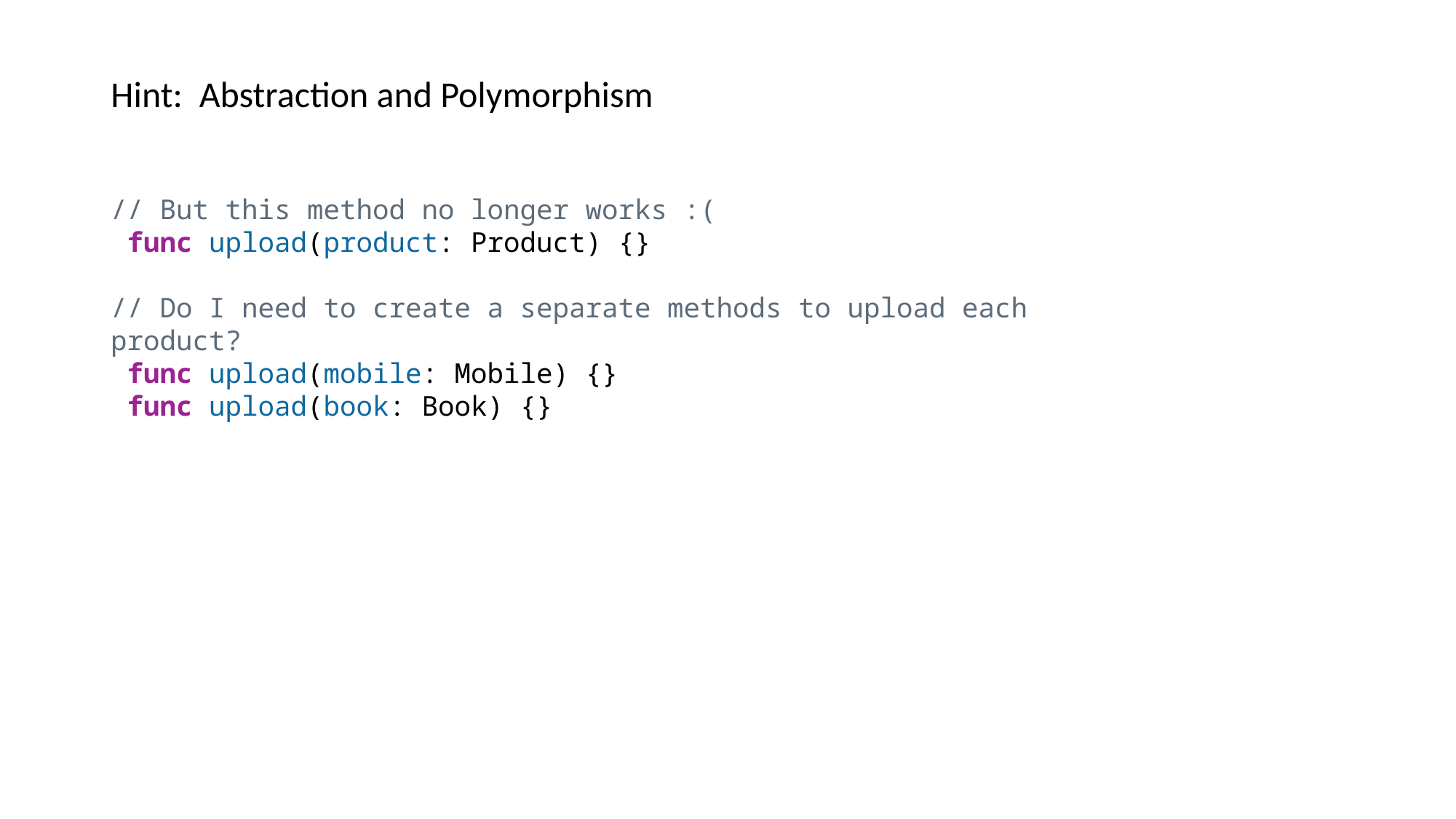

# Hint:  Abstraction and Polymorphism
// But this method no longer works :(
 func upload(product: Product) {}

// Do I need to create a separate methods to upload each product?
 func upload(mobile: Mobile) {}
 func upload(book: Book) {}